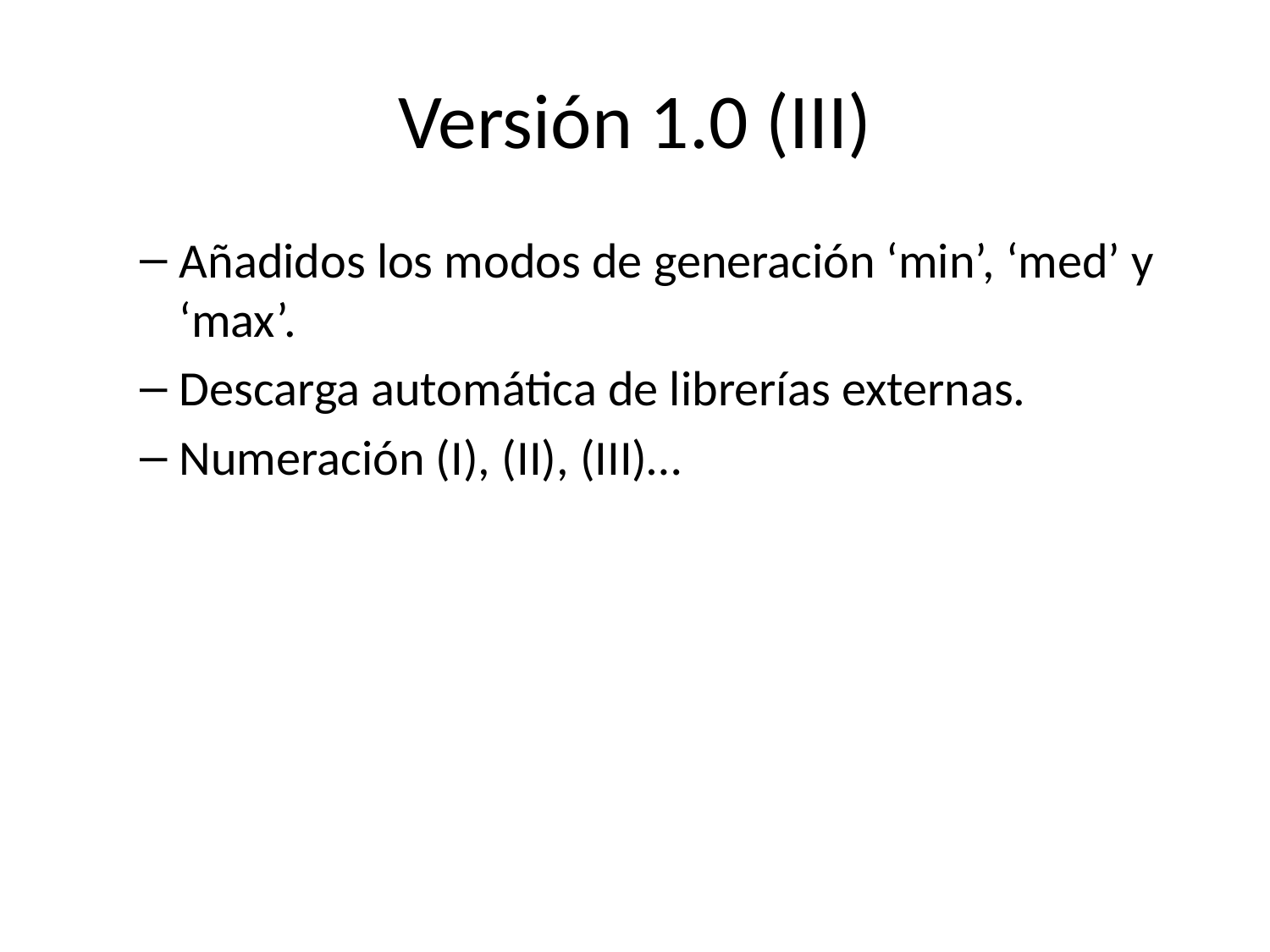

# Versión 1.0 (III)
Añadidos los modos de generación ‘min’, ‘med’ y ‘max’.
Descarga automática de librerías externas.
Numeración (I), (II), (III)…